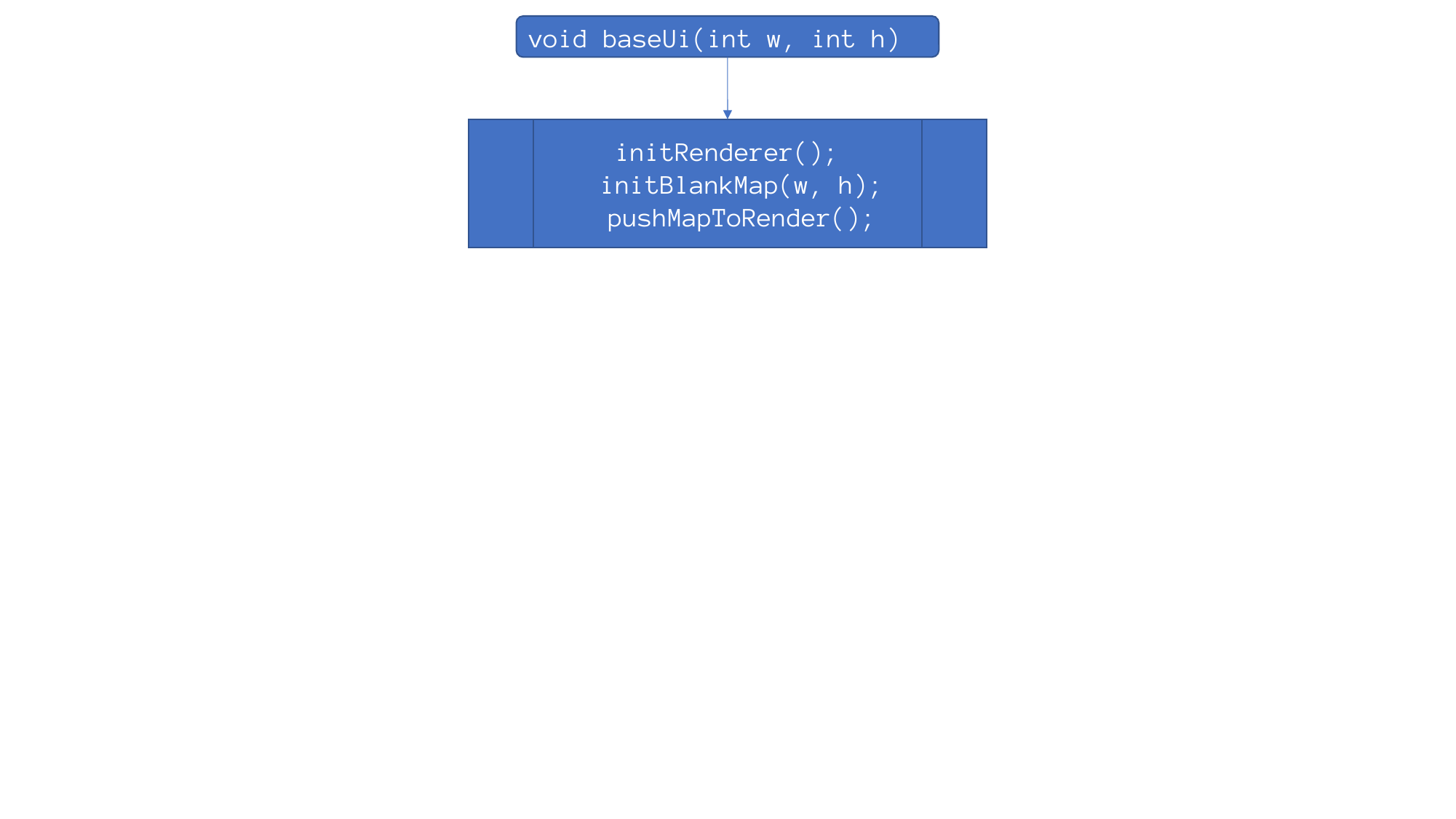

void baseUi(int w, int h)
initRenderer();
  initBlankMap(w, h);
  pushMapToRender();